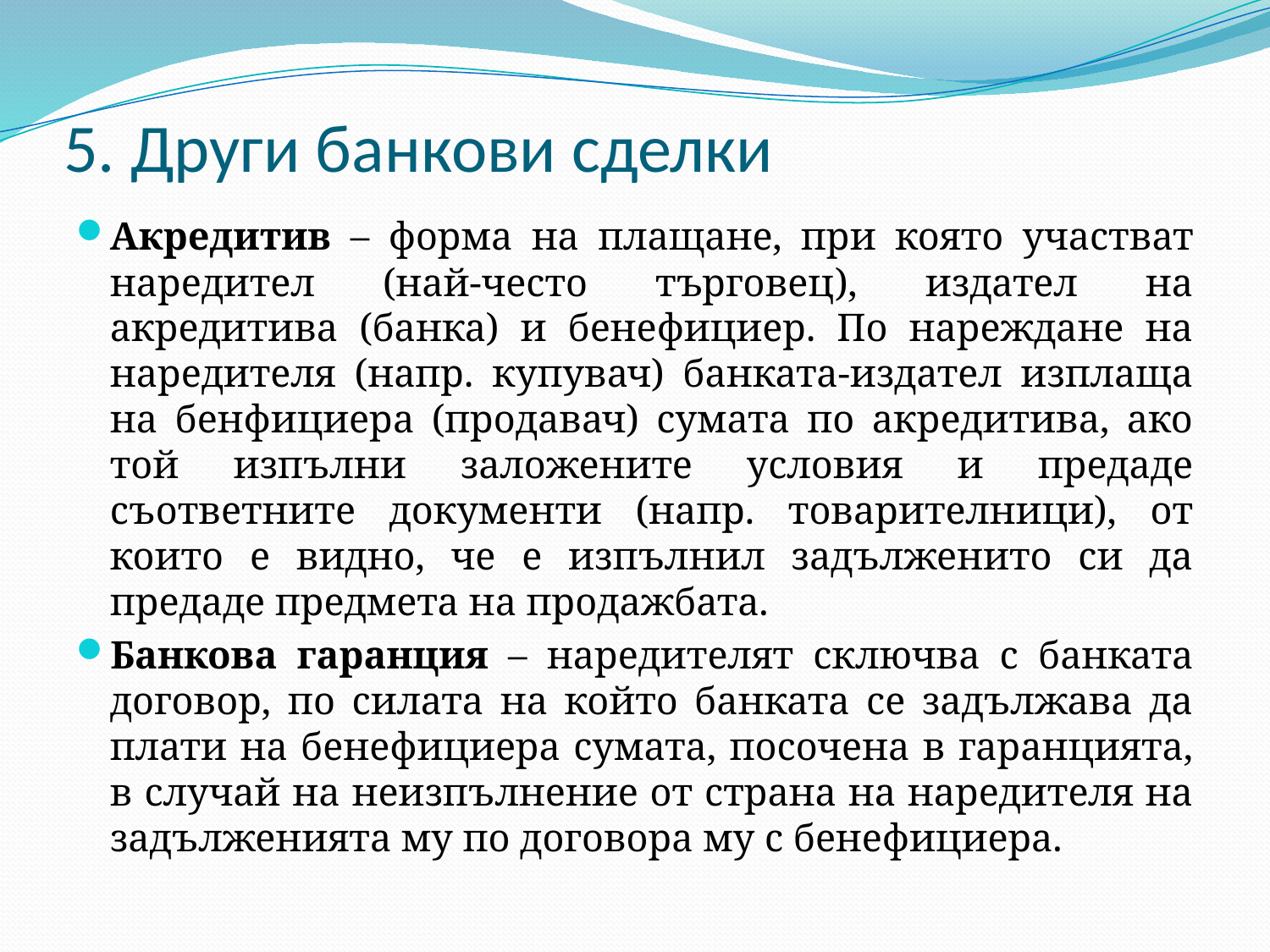

# 5. Други банкови сделки
Акредитив – форма на плащане, при която участват наредител (най-често търговец), издател на акредитива (банка) и бенефициер. По нареждане на наредителя (напр. купувач) банката-издател изплаща на бенфициера (продавач) сумата по акредитива, ако той изпълни заложените условия и предаде съответните документи (напр. товарителници), от които е видно, че е изпълнил задълженито си да предаде предмета на продажбата.
Банкова гаранция – наредителят сключва с банката договор, по силата на който банката се задължава да плати на бенефициера сумата, посочена в гаранцията, в случай на неизпълнение от страна на наредителя на задълженията му по договора му с бенефициера.